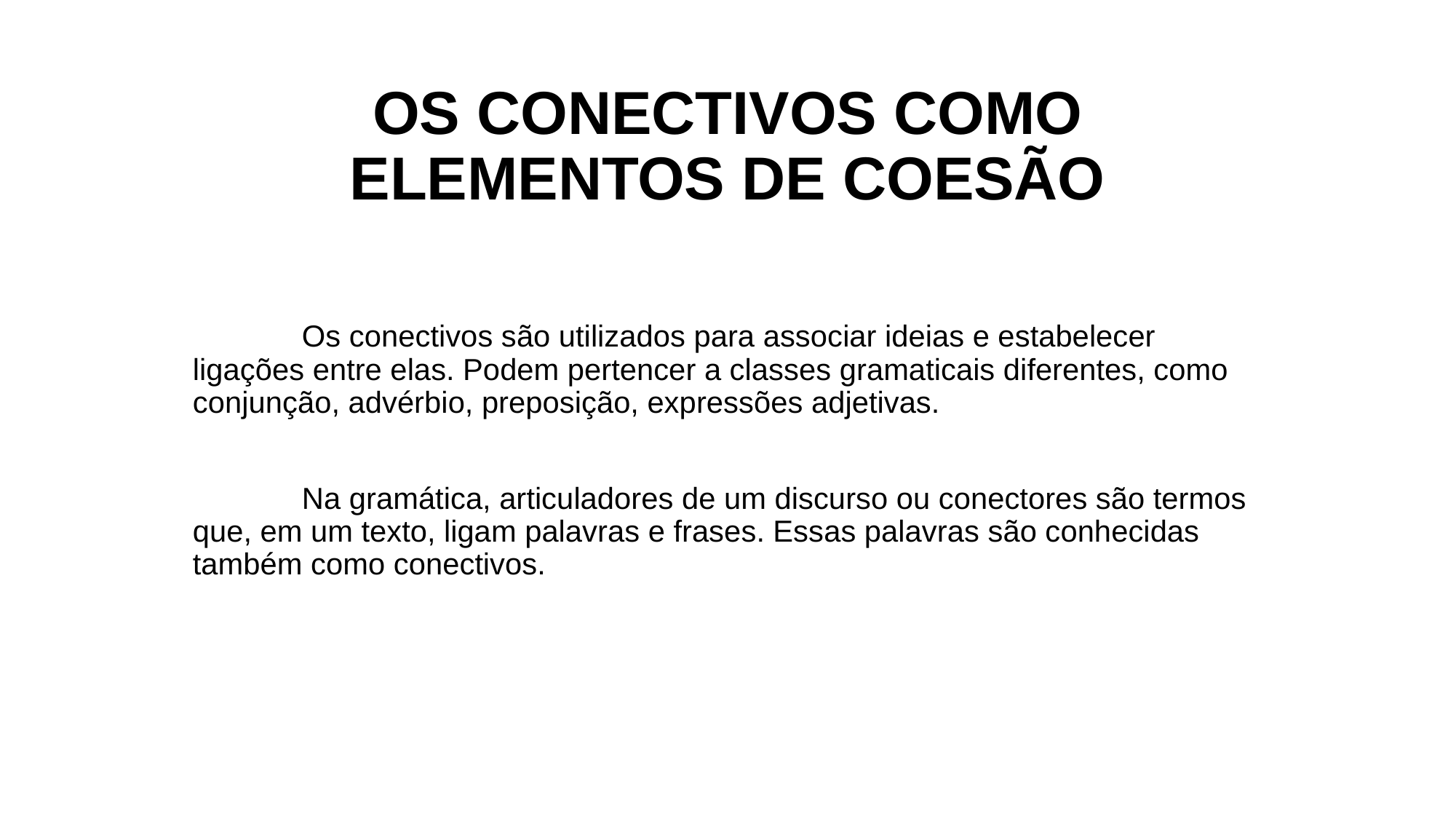

# OS CONECTIVOS COMO ELEMENTOS DE COESÃO
	Os conectivos são utilizados para associar ideias e estabelecer ligações entre elas. Podem pertencer a classes gramaticais diferentes, como conjunção, advérbio, preposição, expressões adjetivas.

	Na gramática, articuladores de um discurso ou conectores são termos que, em um texto, ligam palavras e frases. Essas palavras são conhecidas também como conectivos.